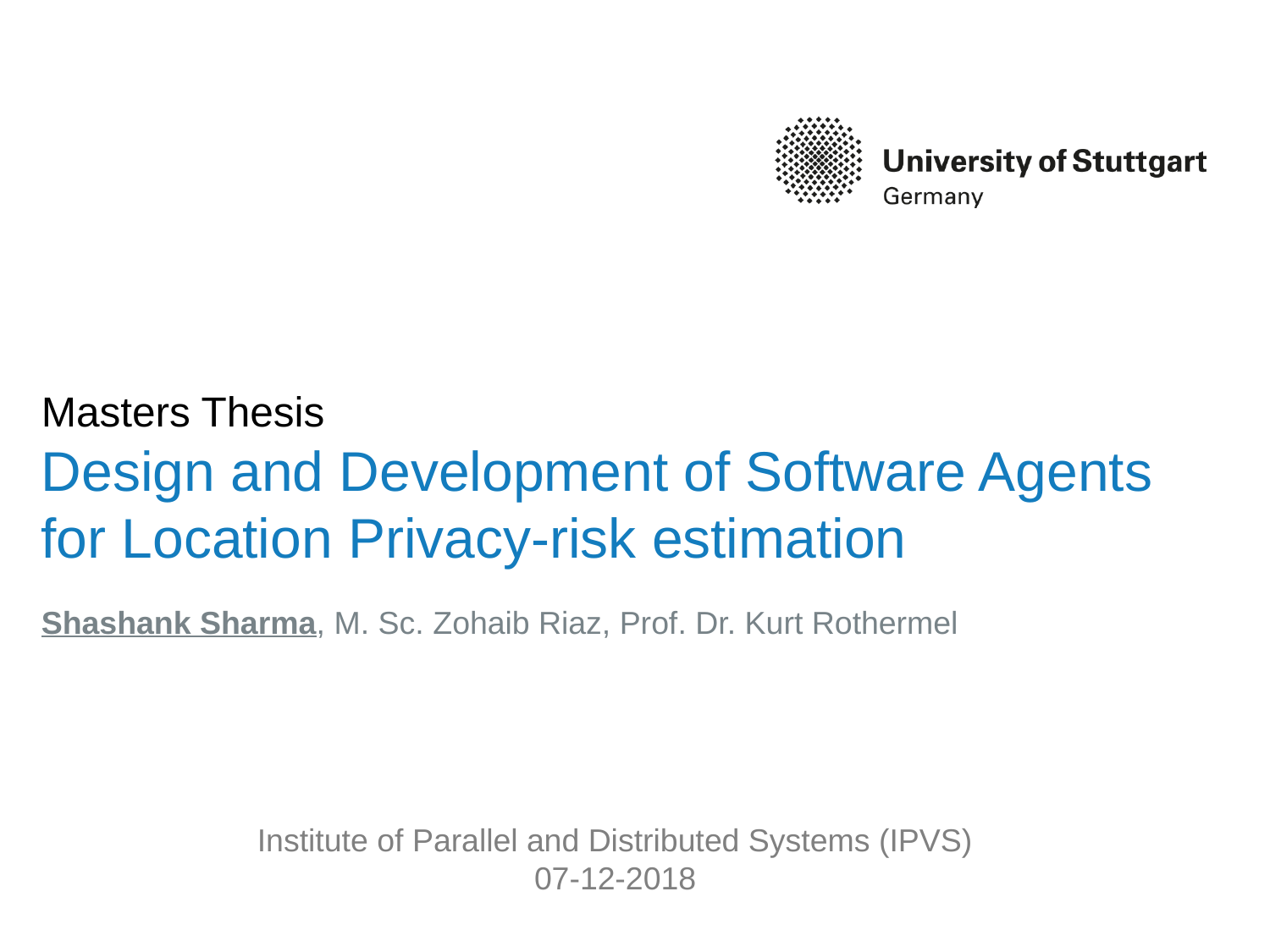

# Masters Thesis Design and Development of Software Agents for Location Privacy-risk estimation
Shashank Sharma, M. Sc. Zohaib Riaz, Prof. Dr. Kurt Rothermel
Institute of Parallel and Distributed Systems (IPVS)
07-12-2018